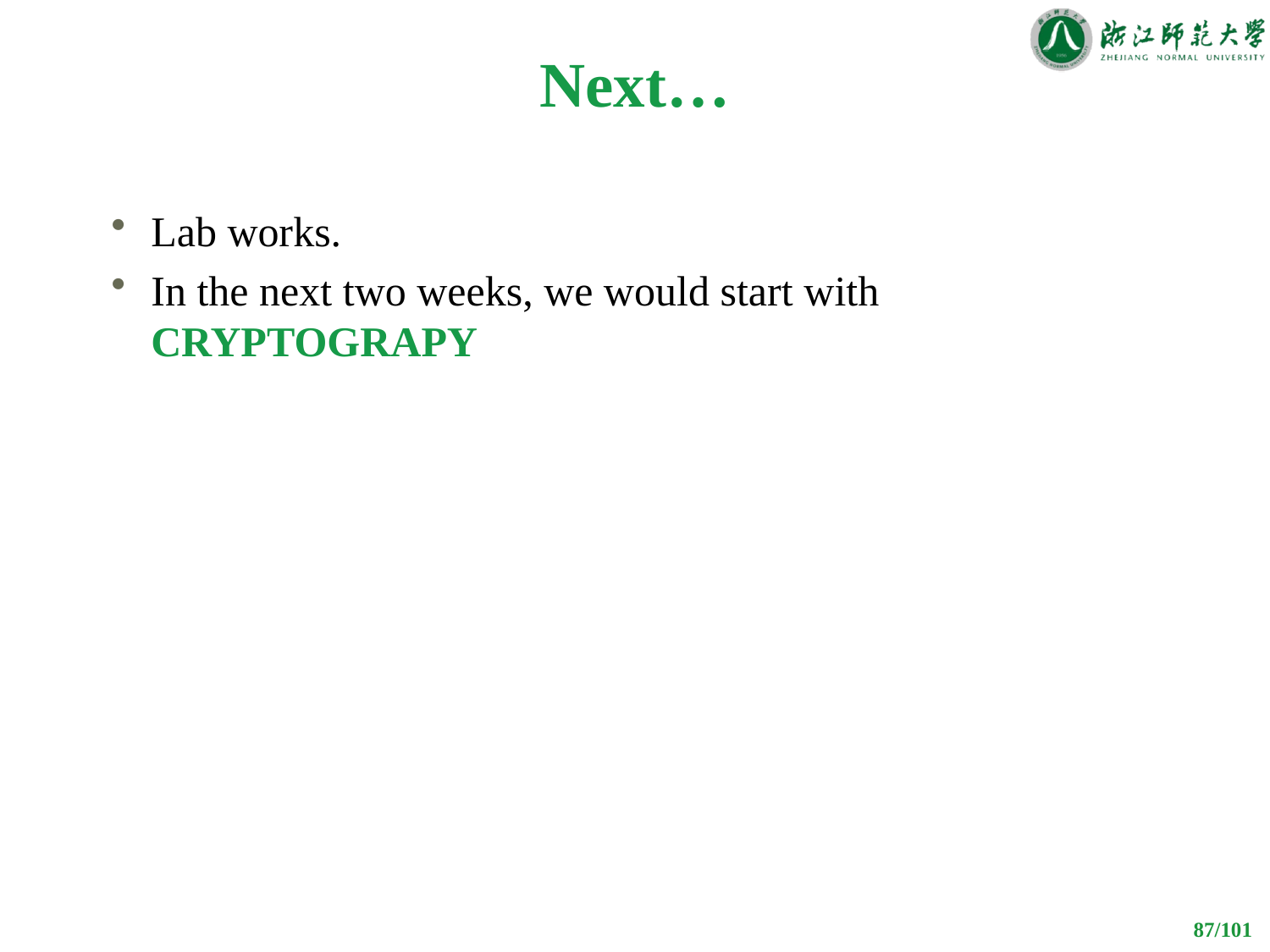

# Next…

Lab works.
In the next two weeks, we would start with CRYPTOGRAPY